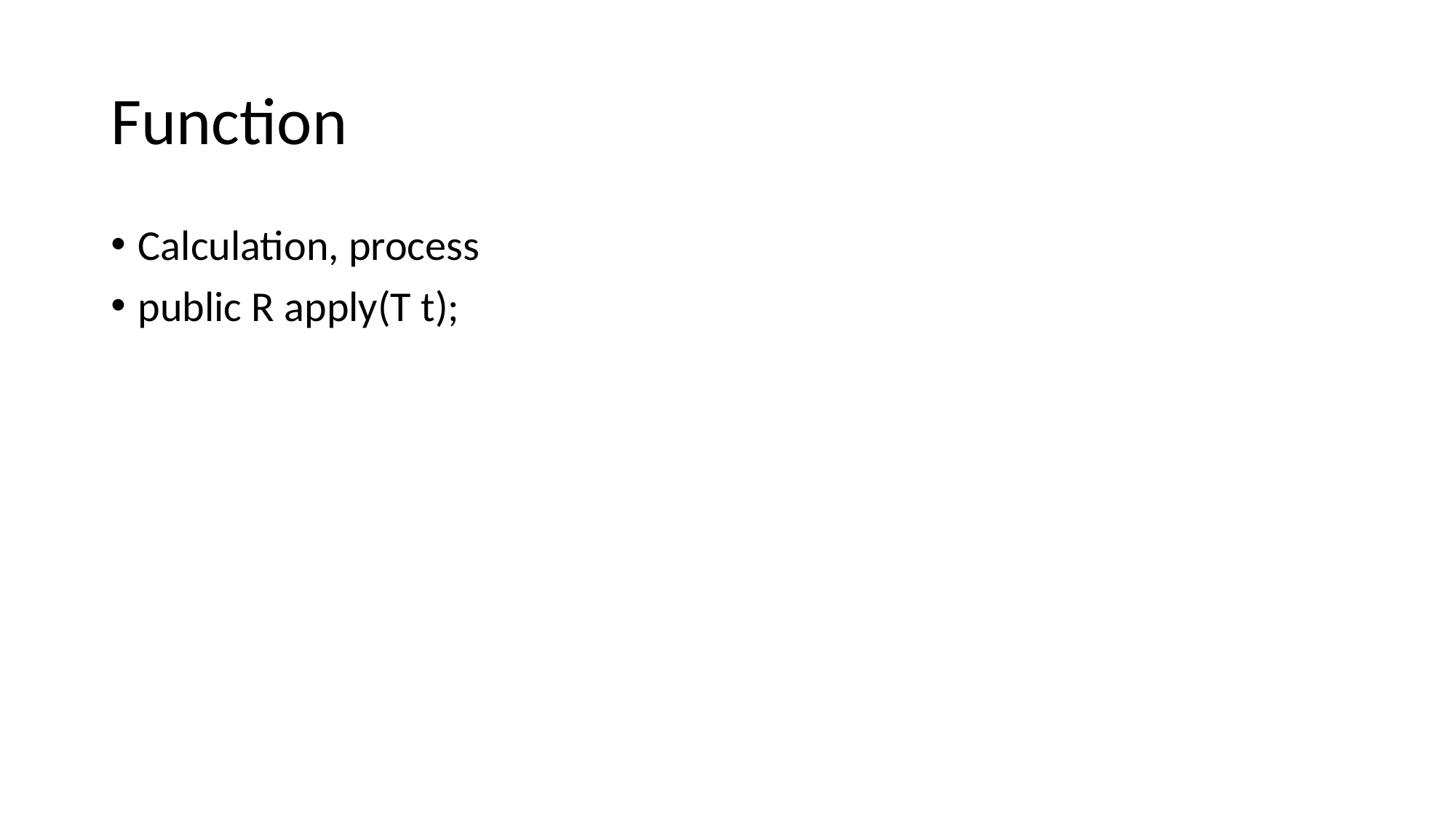

# Function
Calculation, process
public R apply(T t);